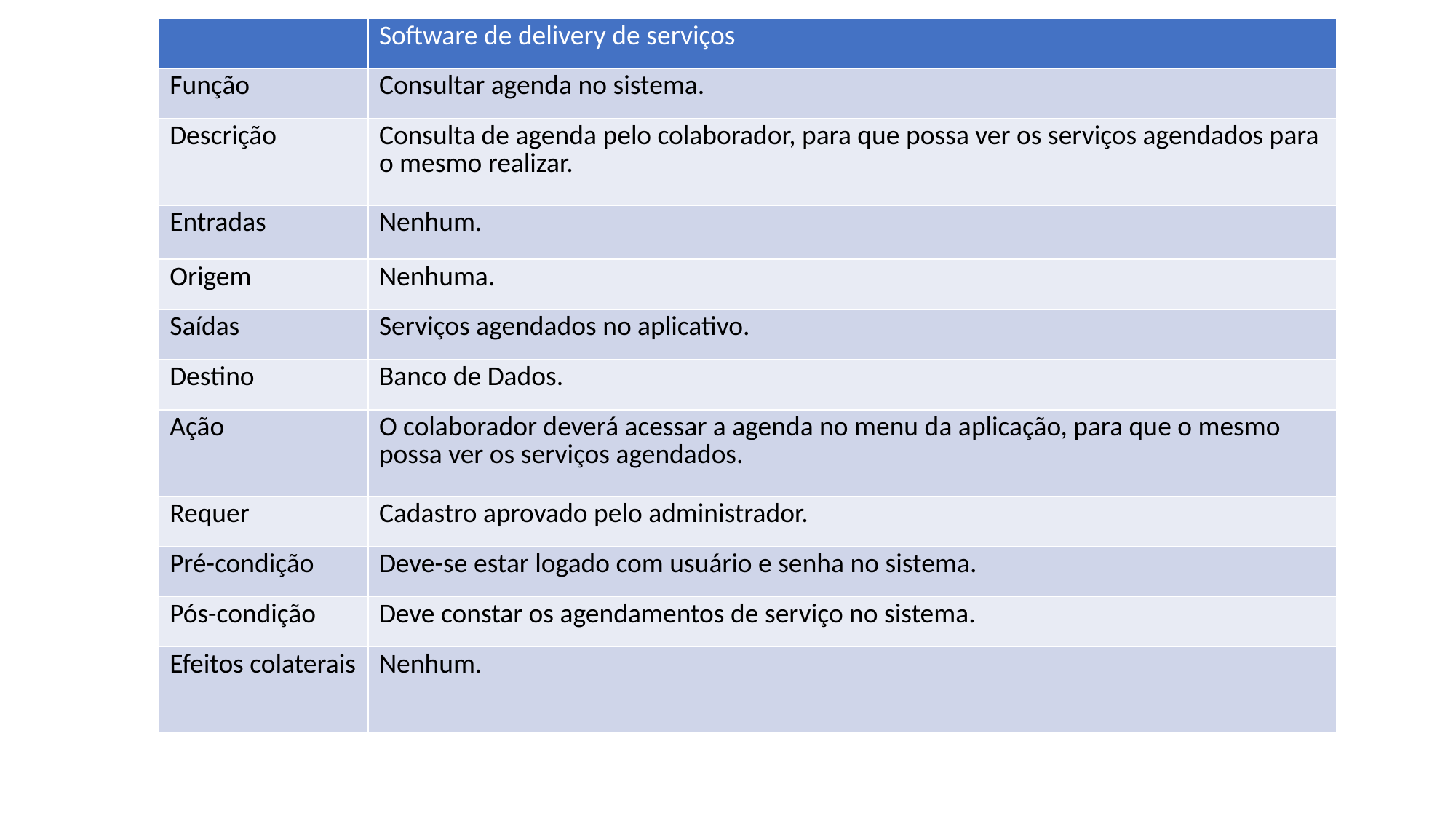

|  | Software de delivery de serviços |
| --- | --- |
| Função | Consultar agenda no sistema. |
| Descrição | Consulta de agenda pelo colaborador, para que possa ver os serviços agendados para o mesmo realizar. |
| Entradas | Nenhum. |
| Origem | Nenhuma. |
| Saídas | Serviços agendados no aplicativo. |
| Destino | Banco de Dados. |
| Ação | O colaborador deverá acessar a agenda no menu da aplicação, para que o mesmo possa ver os serviços agendados. |
| Requer | Cadastro aprovado pelo administrador. |
| Pré-condição | Deve-se estar logado com usuário e senha no sistema. |
| Pós-condição | Deve constar os agendamentos de serviço no sistema. |
| Efeitos colaterais | Nenhum. |